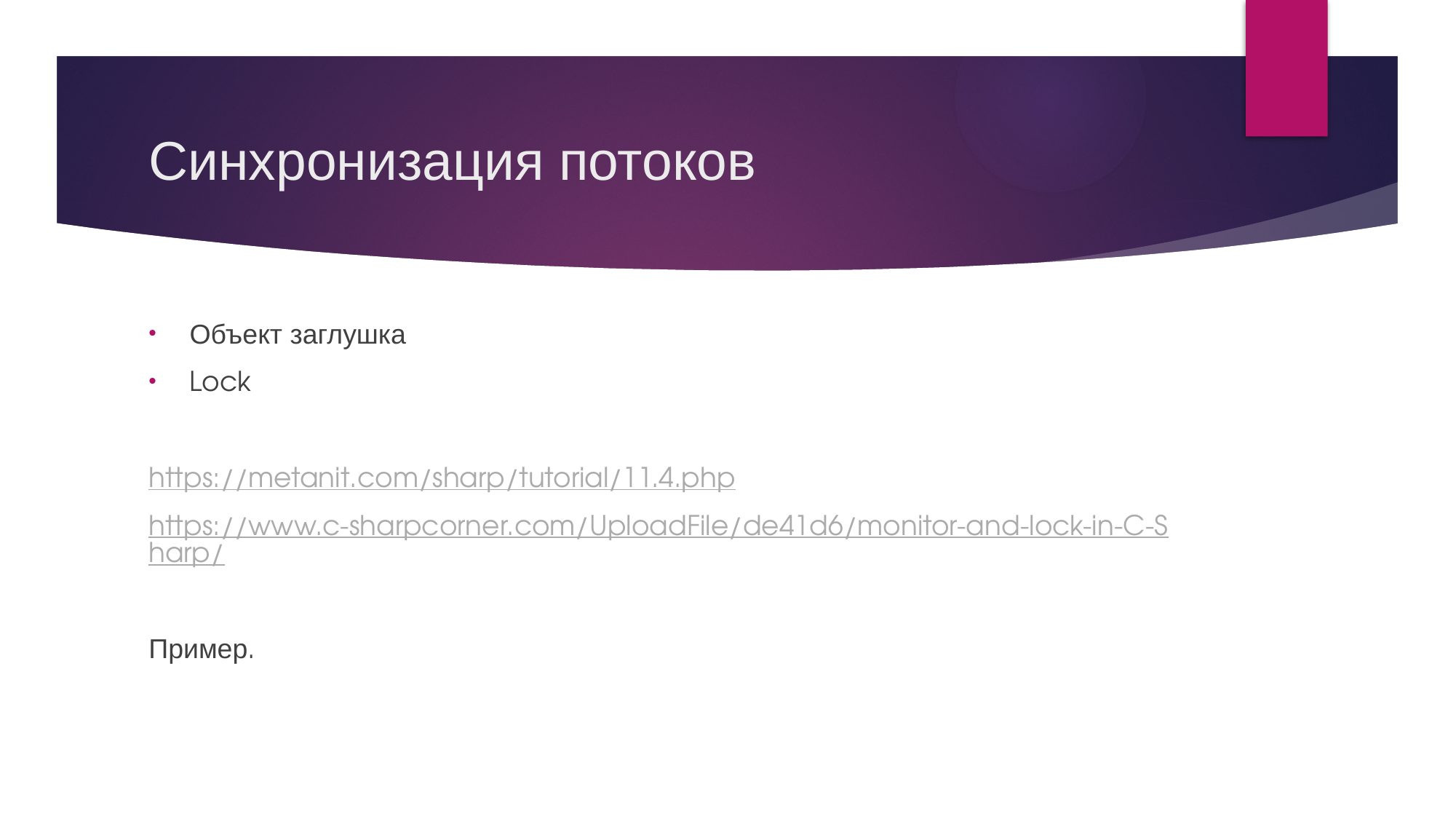

# Синхронизация потоков
Объект заглушка
Lock

https://metanit.com/sharp/tutorial/11.4.php
https://www.c-sharpcorner.com/UploadFile/de41d6/monitor-and-lock-in-C-Sharp/

Пример.